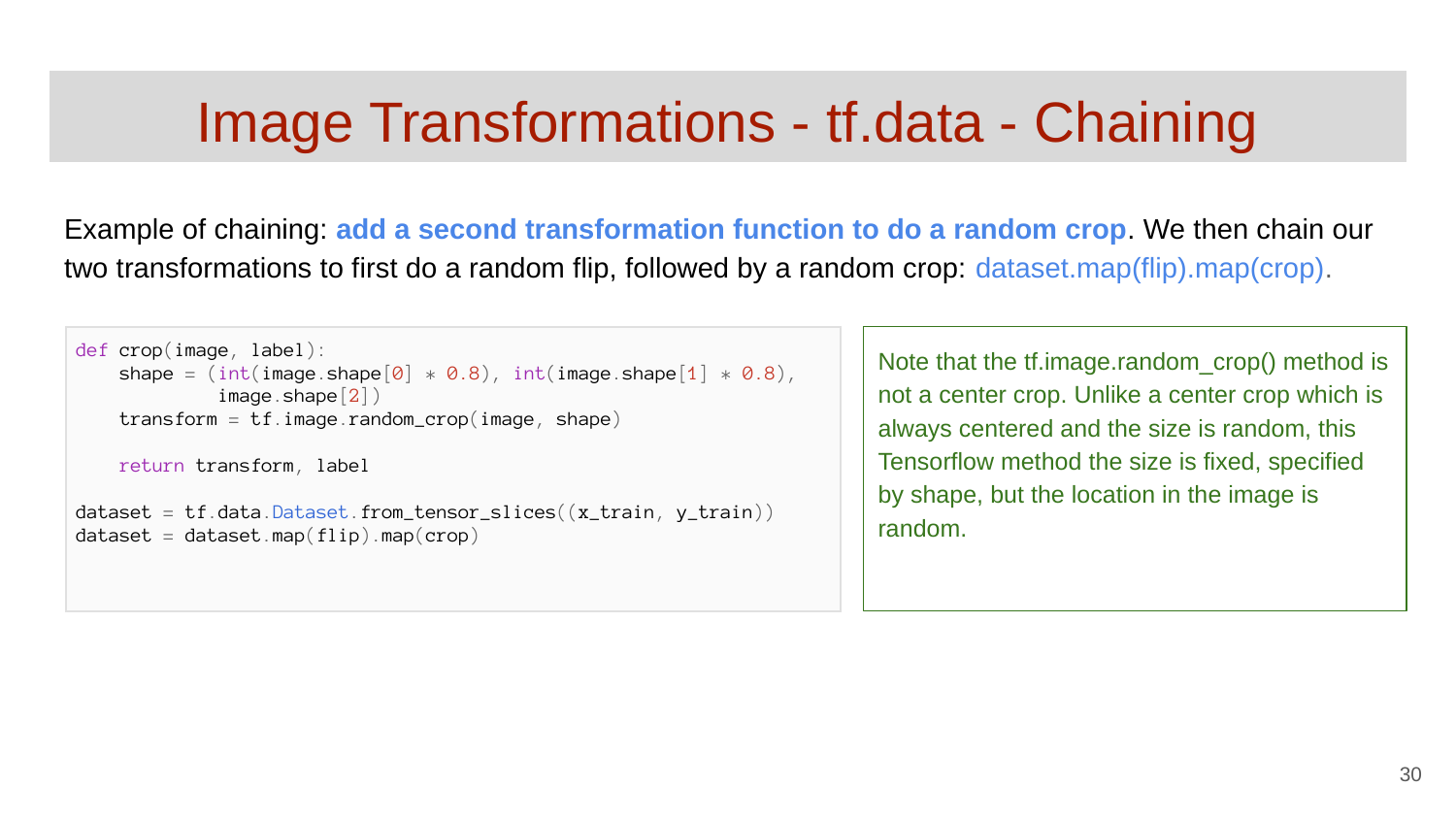

# Image Transformations - tf.data - Chaining
Example of chaining: add a second transformation function to do a random crop. We then chain our two transformations to first do a random flip, followed by a random crop: dataset.map(flip).map(crop).

| def crop(image, label): shape = (int(image.shape[0] \* 0.8), int(image.shape[1] \* 0.8), image.shape[2]) transform = tf.image.random\_crop(image, shape) return transform, label dataset = tf.data.Dataset.from\_tensor\_slices((x\_train, y\_train)) dataset = dataset.map(flip).map(crop) |
| --- |
Note that the tf.image.random_crop() method is not a center crop. Unlike a center crop which is always centered and the size is random, this Tensorflow method the size is fixed, specified by shape, but the location in the image is random.
30